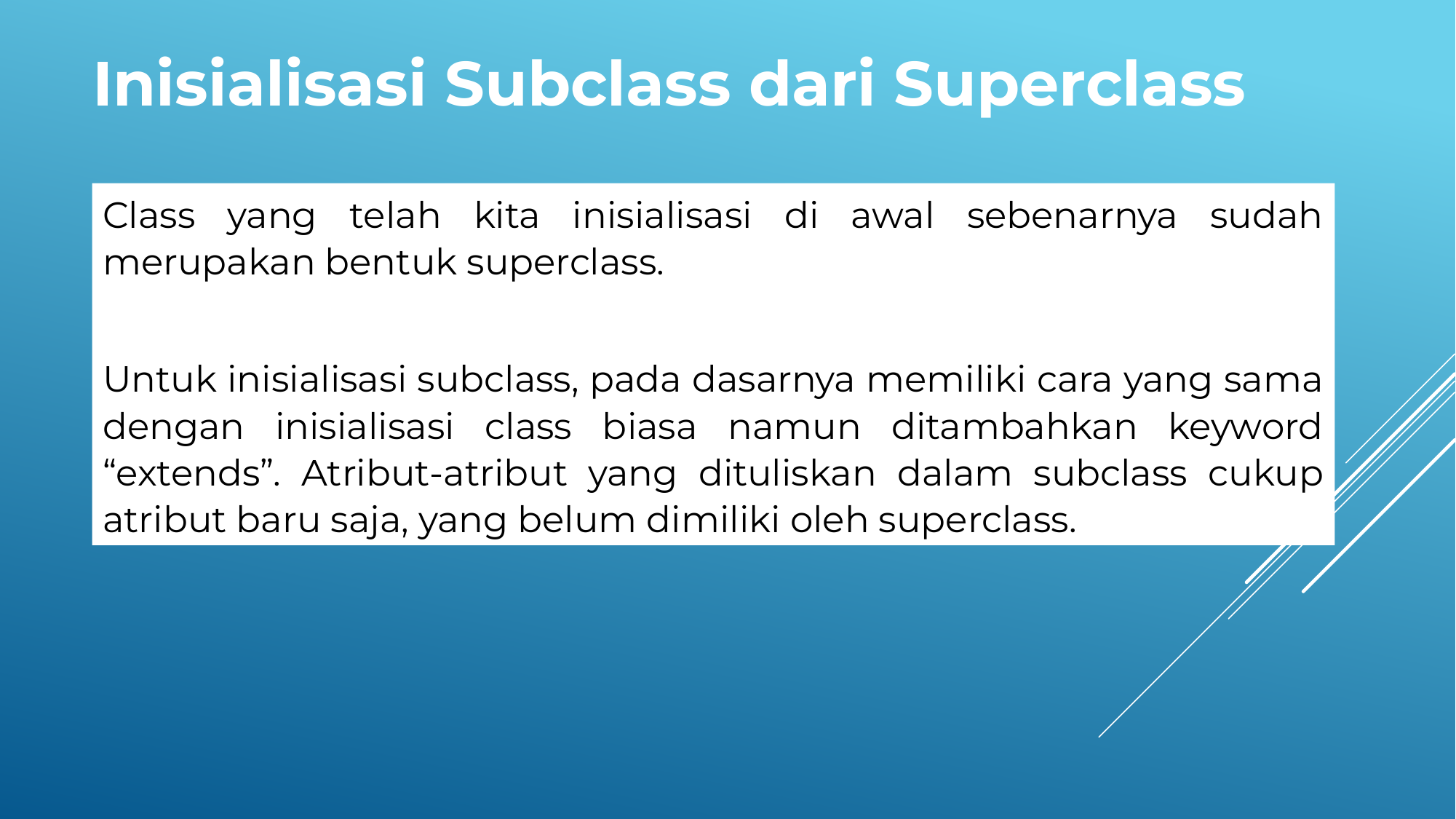

Inisialisasi Subclass dari Superclass
Class yang telah kita inisialisasi di awal sebenarnya sudah merupakan bentuk superclass.

Untuk inisialisasi subclass, pada dasarnya memiliki cara yang sama dengan inisialisasi class biasa namun ditambahkan keyword “extends”. Atribut-atribut yang dituliskan dalam subclass cukup atribut baru saja, yang belum dimiliki oleh superclass.